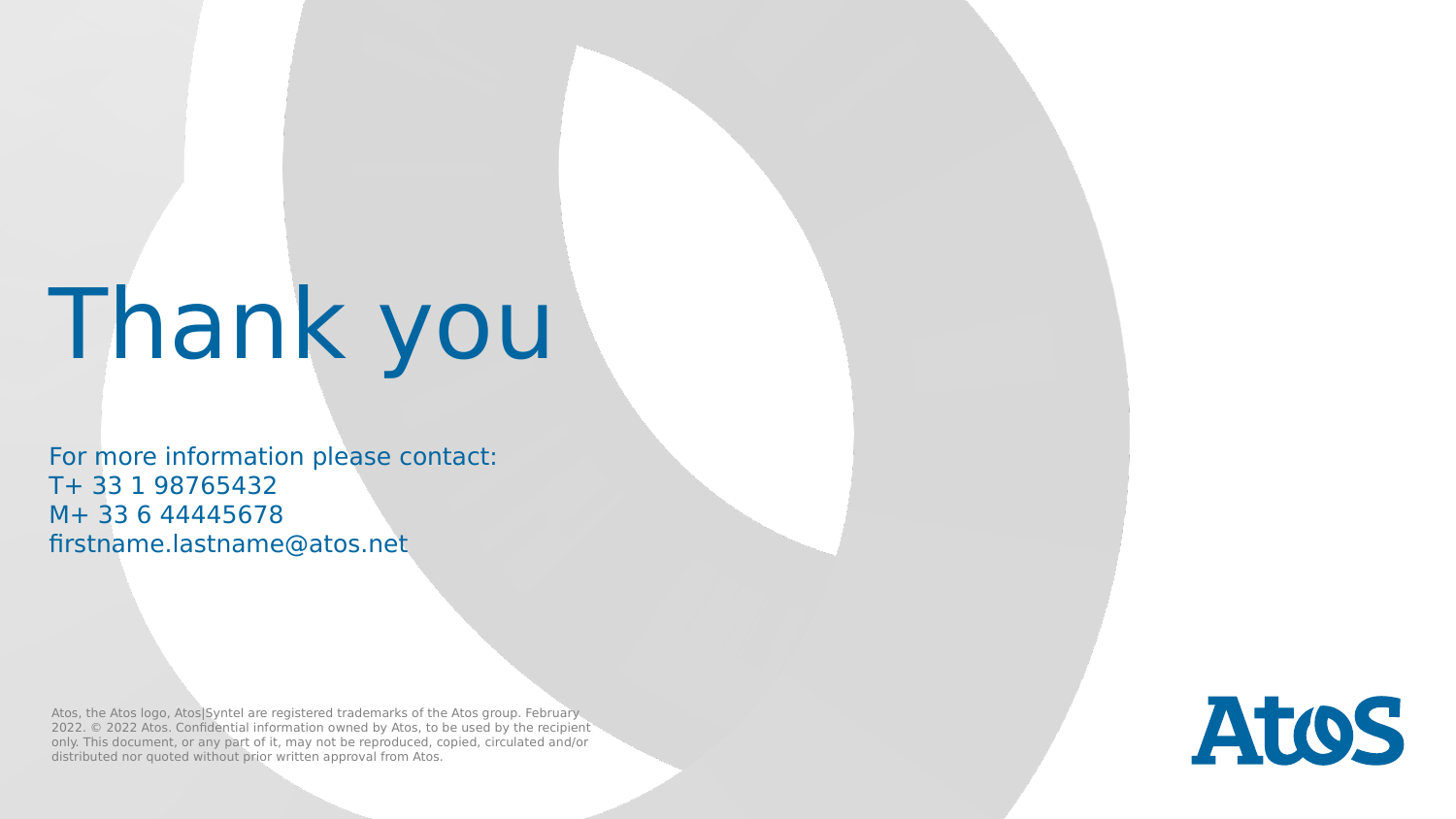

# Thank you For more information please contact: T+ 33 1 98765432 M+ 33 6 44445678 firstname.lastname@atos.net